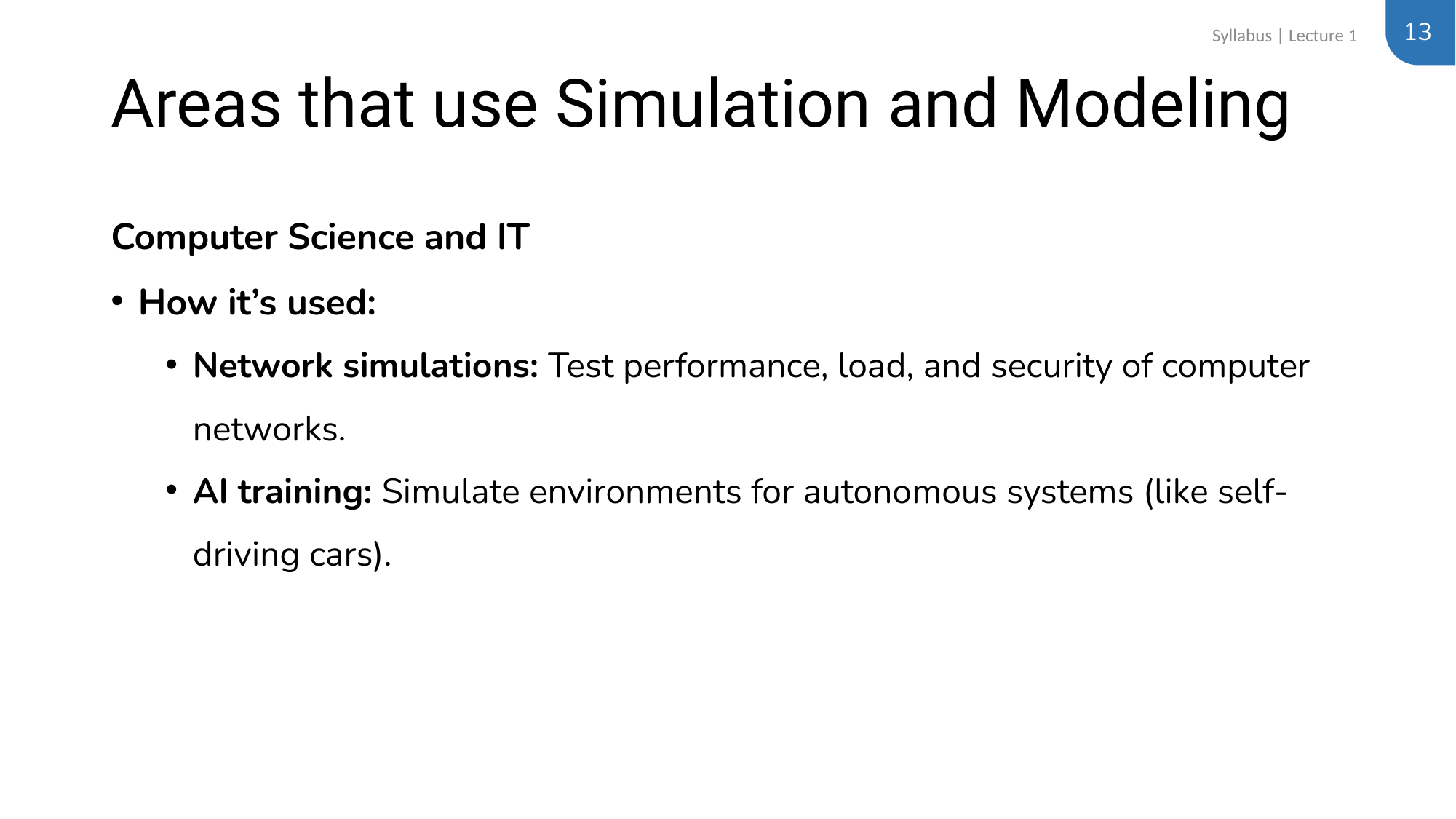

13
Syllabus | Lecture 1
# Areas that use Simulation and Modeling
Computer Science and IT
How it’s used:
Network simulations: Test performance, load, and security of computer networks.
AI training: Simulate environments for autonomous systems (like self-driving cars).